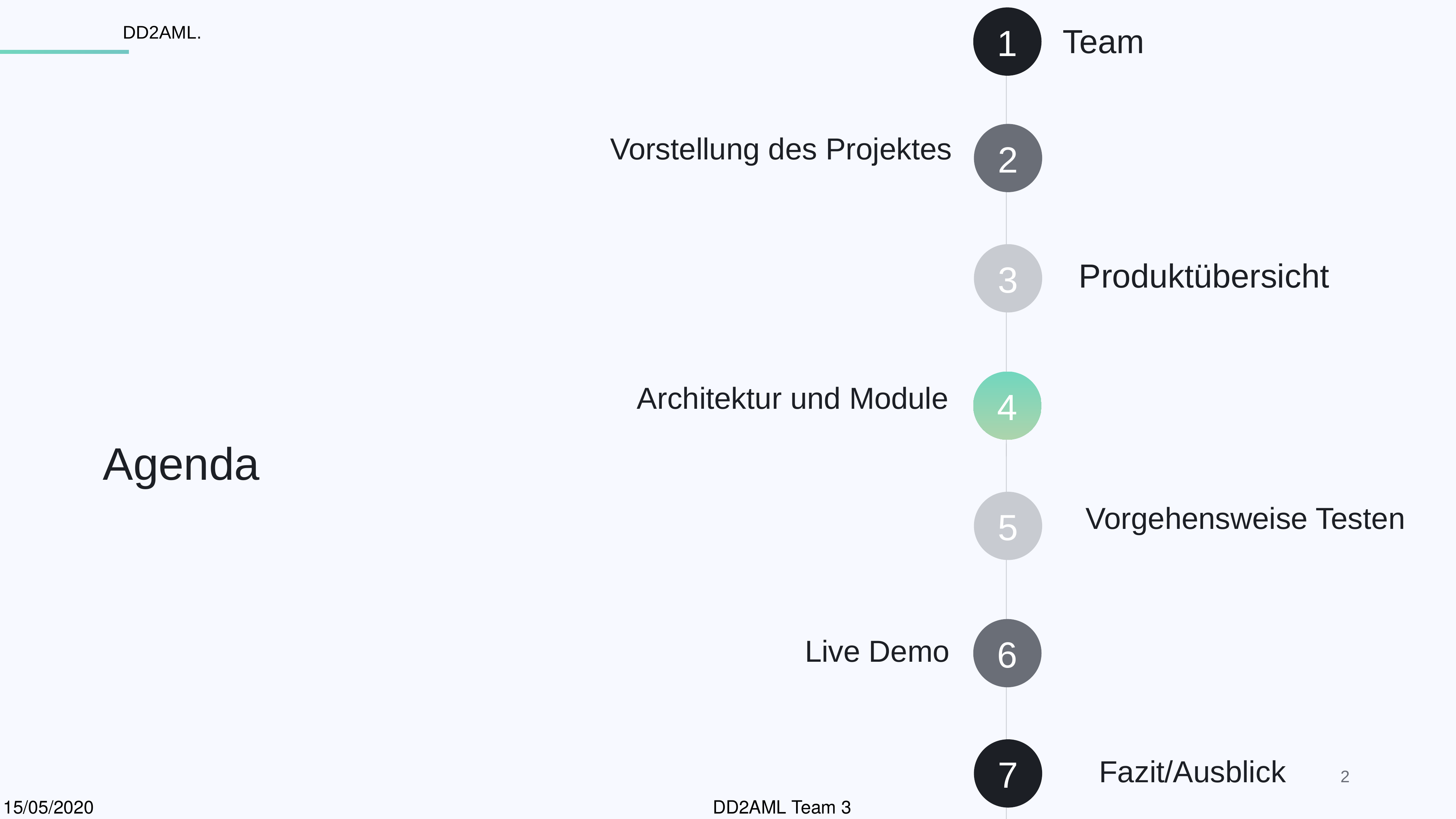

Team
1

DD2AML.
Vorstellung des Projektes

1
2
Produktübersicht
3
Architektur und Module

4
6
Agenda

Vorgehensweise Testen

5
Live Demo

6
L
Fazit/Ausblick

7
15/05/2020												DD2AML Team 3